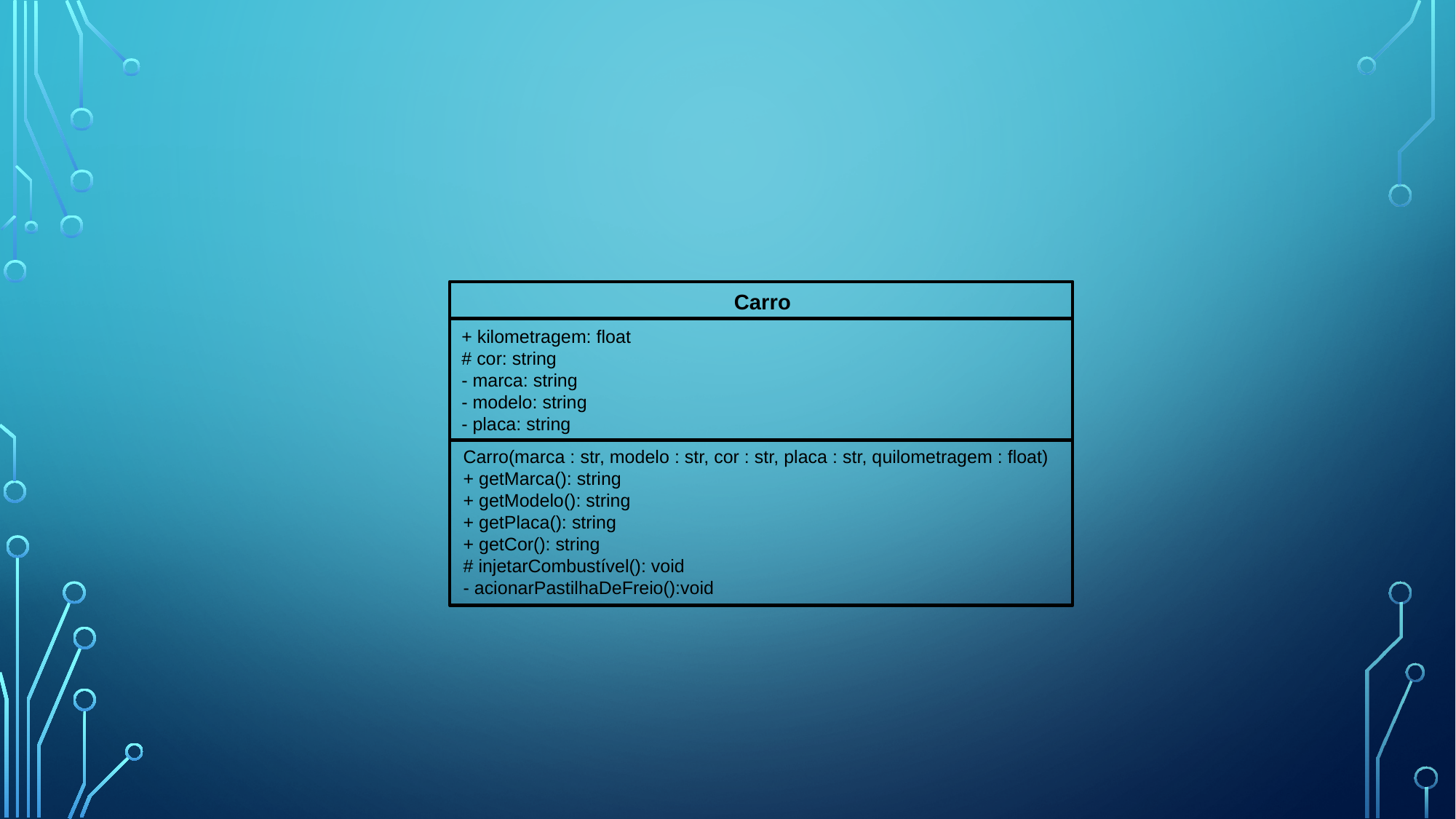

Carro
+ kilometragem: float
# cor: string
- marca: string
- modelo: string
- placa: string
Carro(marca : str, modelo : str, cor : str, placa : str, quilometragem : float)
+ getMarca(): string
+ getModelo(): string
+ getPlaca(): string
+ getCor(): string
# injetarCombustível(): void
- acionarPastilhaDeFreio():void